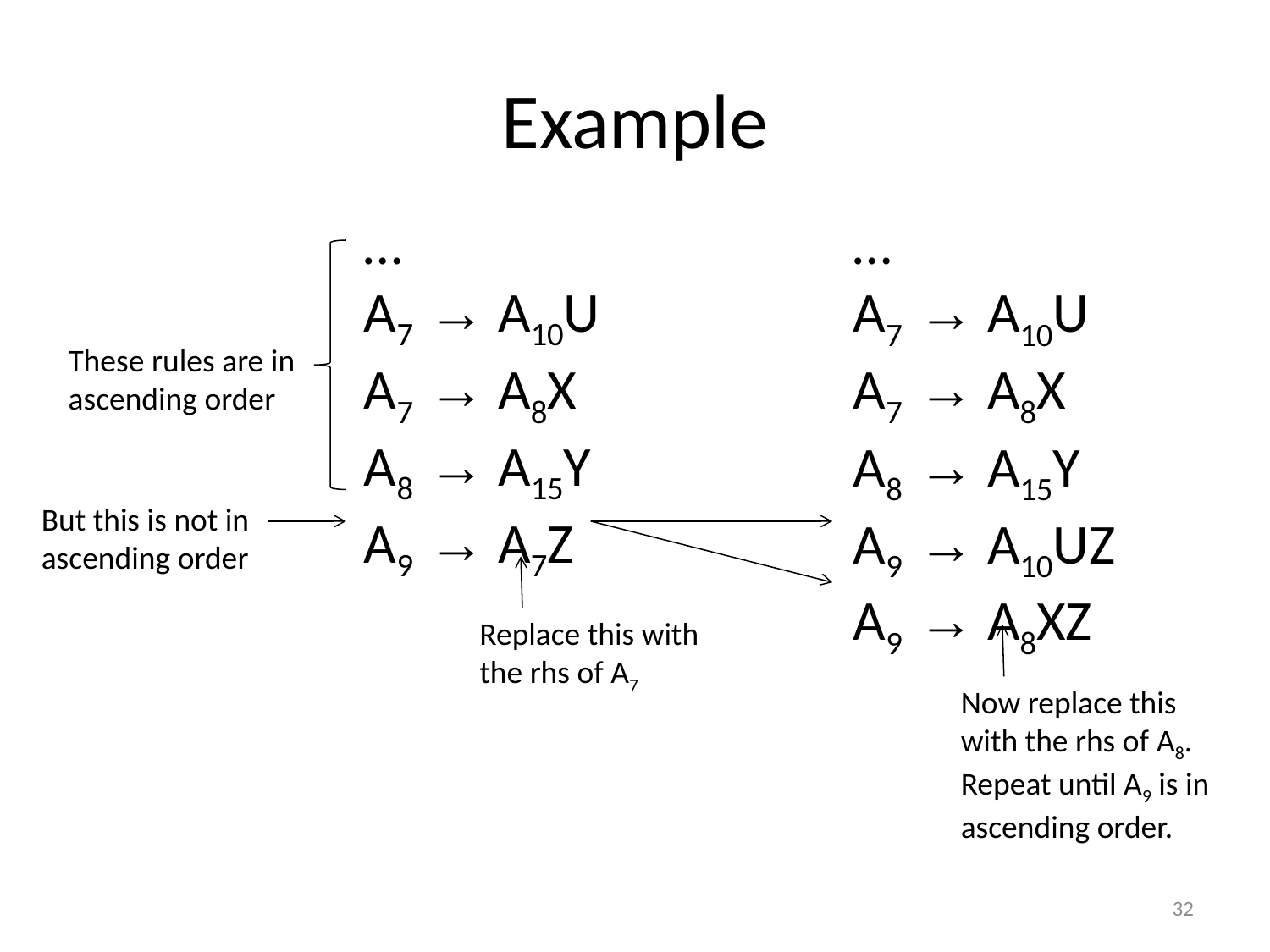

# Example
…
A7 → A10U
A7 → A8X
A8 → A15Y
A9 → A7Z
…
A7 → A10U
A7 → A8X
A8 → A15Y
A9 → A10UZ
A9 → A8XZ

These rules are in ascending order
But this is not in ascending order
Replace this with the rhs of A7
Now replace this with the rhs of A8. Repeat until A9 is in ascending order.
32